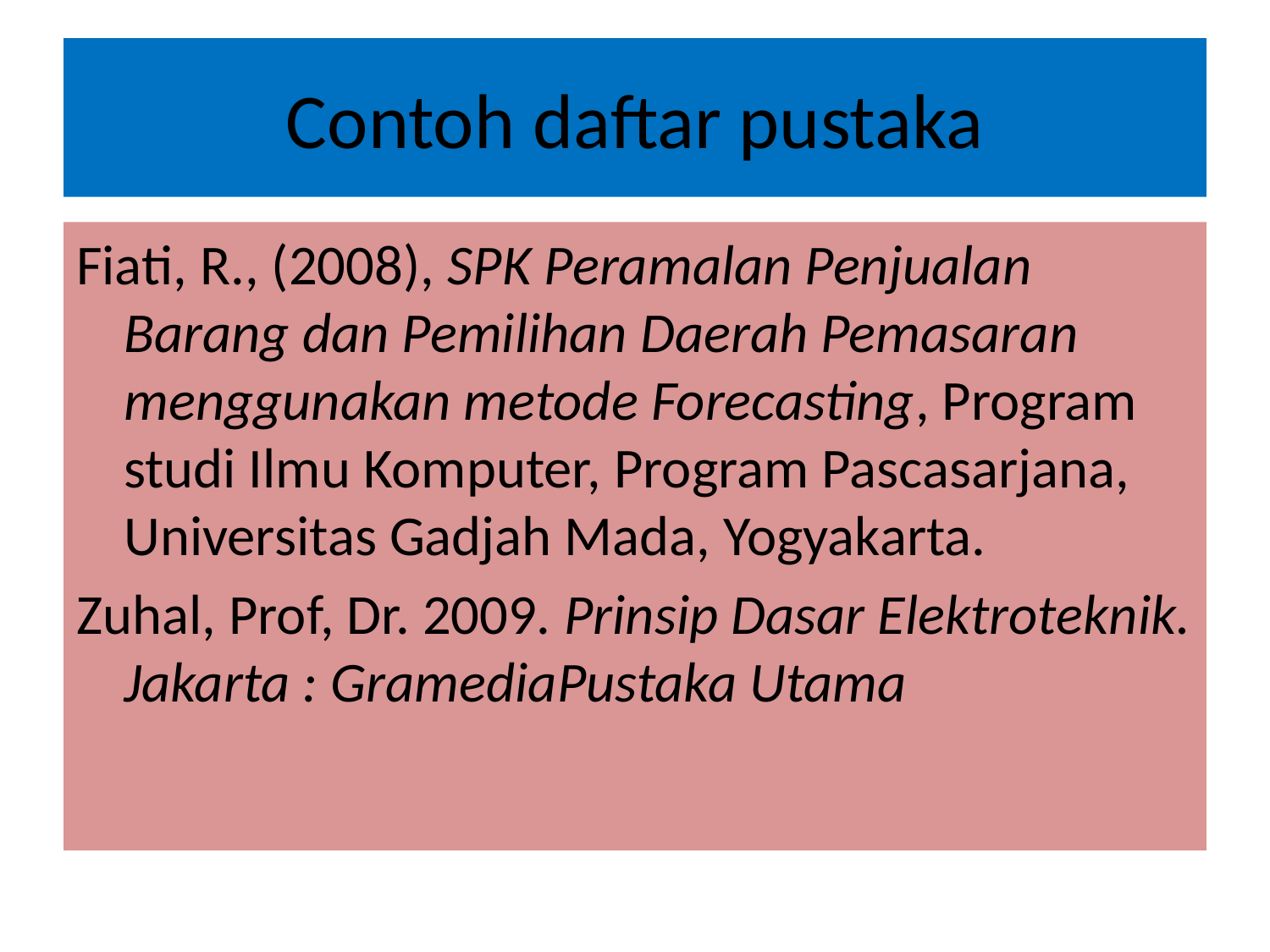

# Contoh daftar pustaka
Fiati, R., (2008), SPK Peramalan Penjualan Barang dan Pemilihan Daerah Pemasaran menggunakan metode Forecasting, Program studi Ilmu Komputer, Program Pascasarjana, Universitas Gadjah Mada, Yogyakarta.
Zuhal, Prof, Dr. 2009. Prinsip Dasar Elektroteknik. Jakarta : GramediaPustaka Utama